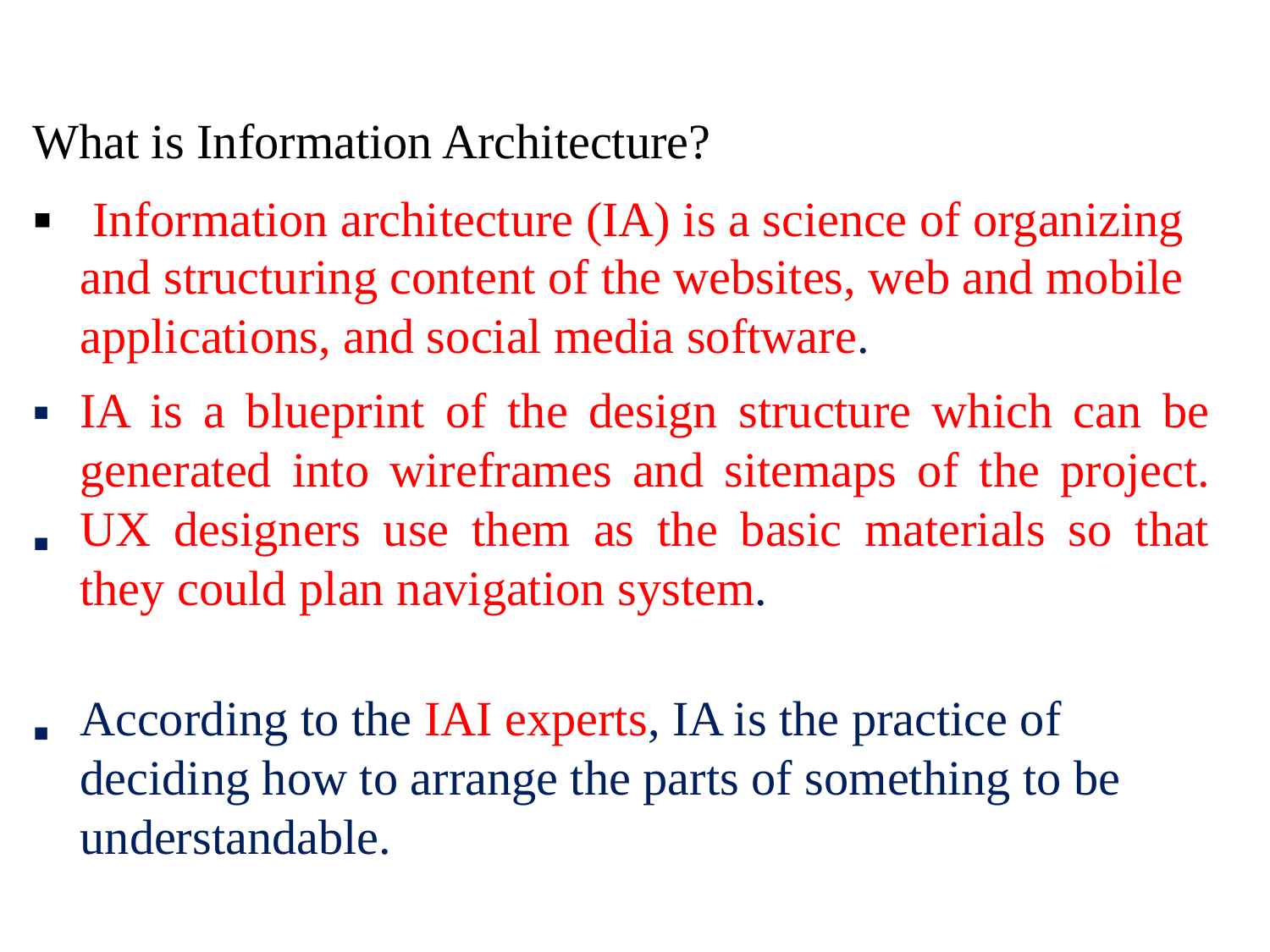

What is Information Architecture?
▪
Information architecture (IA) is a science of organizing
and structuring content of the websites, web and mobile
applications, and social media software.
IA is a blueprint of the design structure which can be generated into wireframes and sitemaps of the project. UX designers use them as the basic materials so that they could plan navigation system.

According to the IAI experts, IA is the practice of deciding how to arrange the parts of something to be understandable.
▪
▪
▪